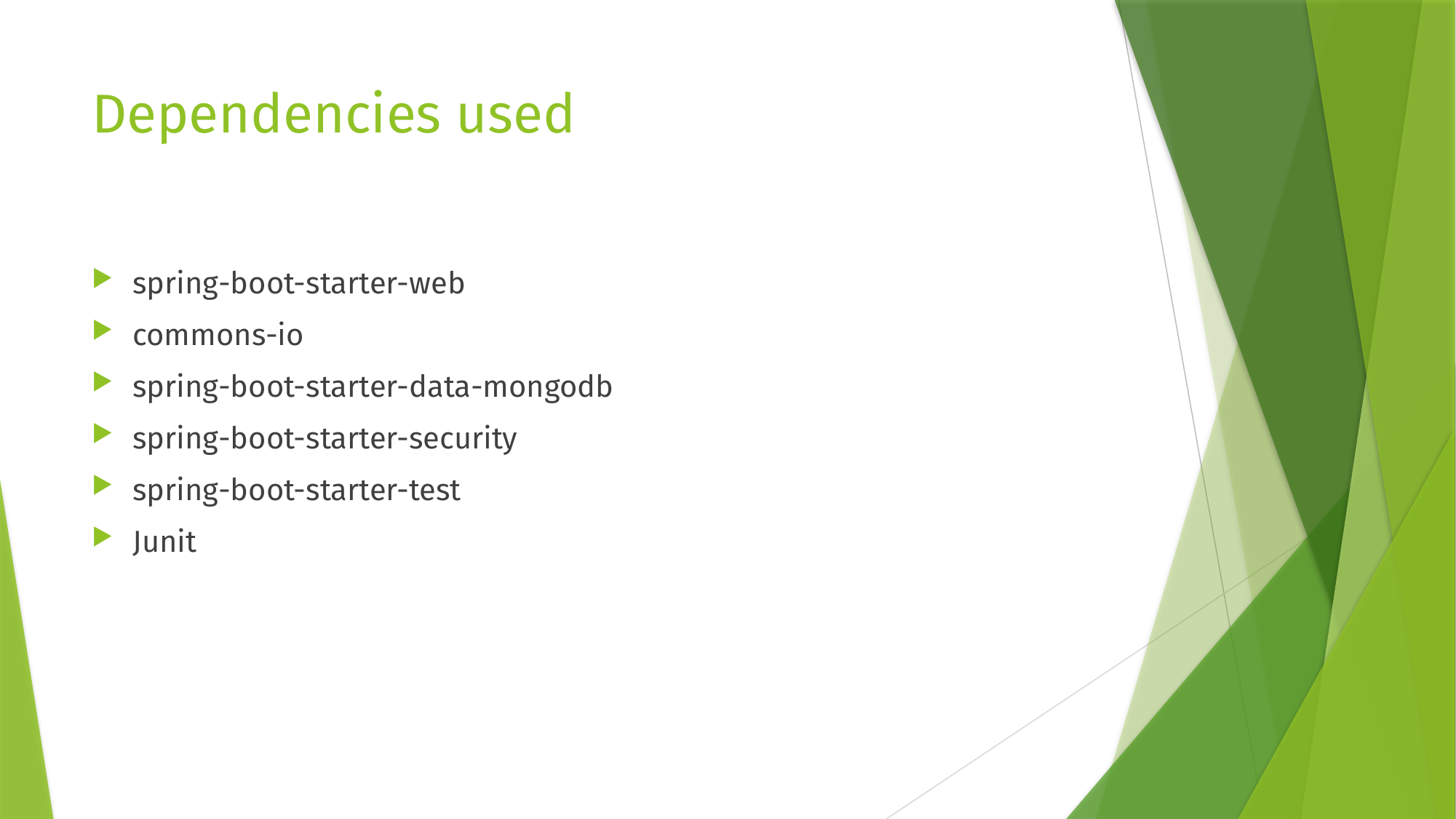

# Dependencies used
spring-boot-starter-web
commons-io
spring-boot-starter-data-mongodb
spring-boot-starter-security
spring-boot-starter-test
Junit